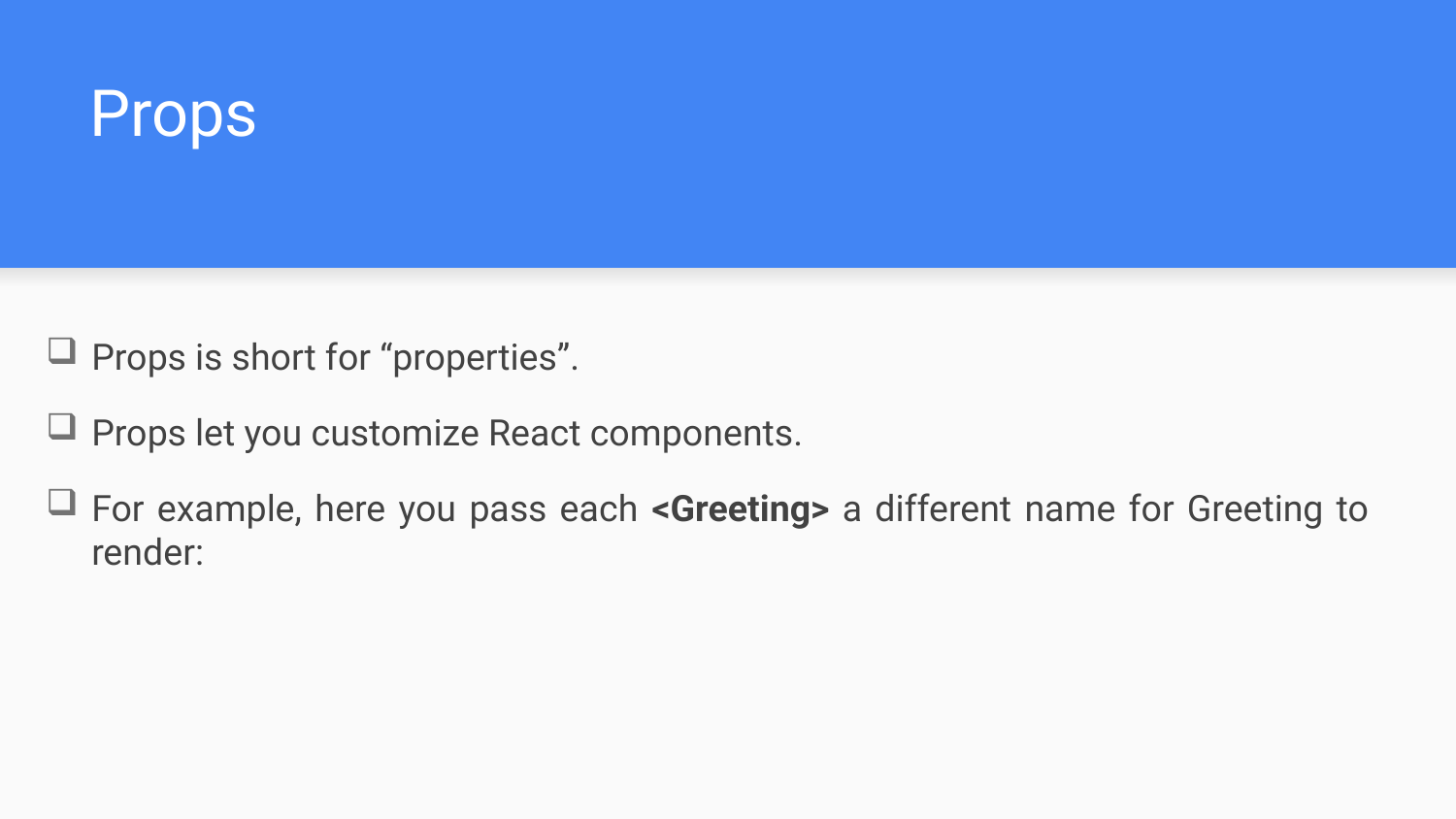

# Props
Props is short for “properties”.
Props let you customize React components.
For example, here you pass each <Greeting> a different name for Greeting to render: